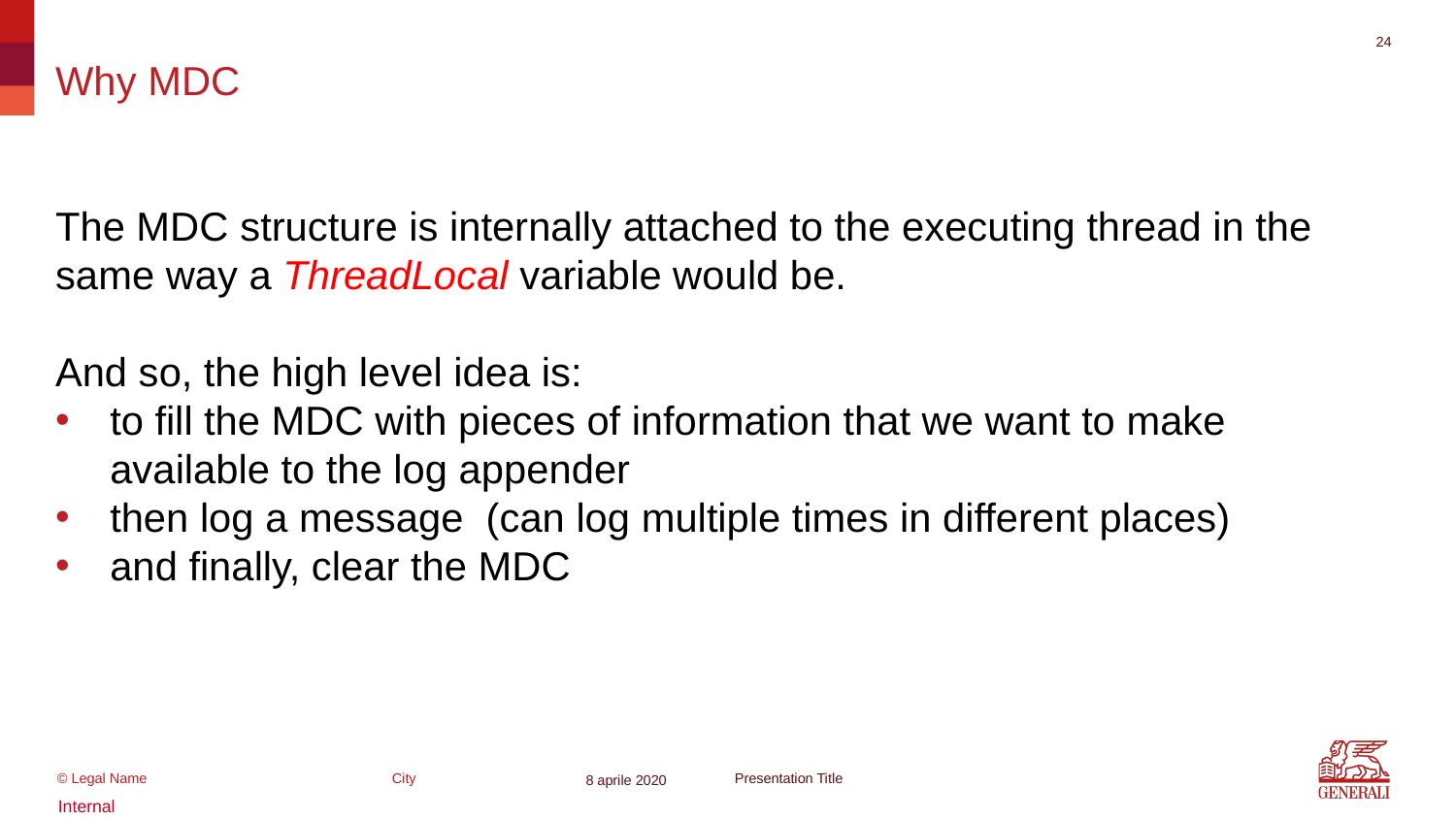

24
# Why MDC

The MDC structure is internally attached to the executing thread in the same way a ThreadLocal variable would be.

And so, the high level idea is:
to fill the MDC with pieces of information that we want to make available to the log appender
then log a message  (can log multiple times in different places)
and finally, clear the MDC

8 aprile 2020
Presentation Title